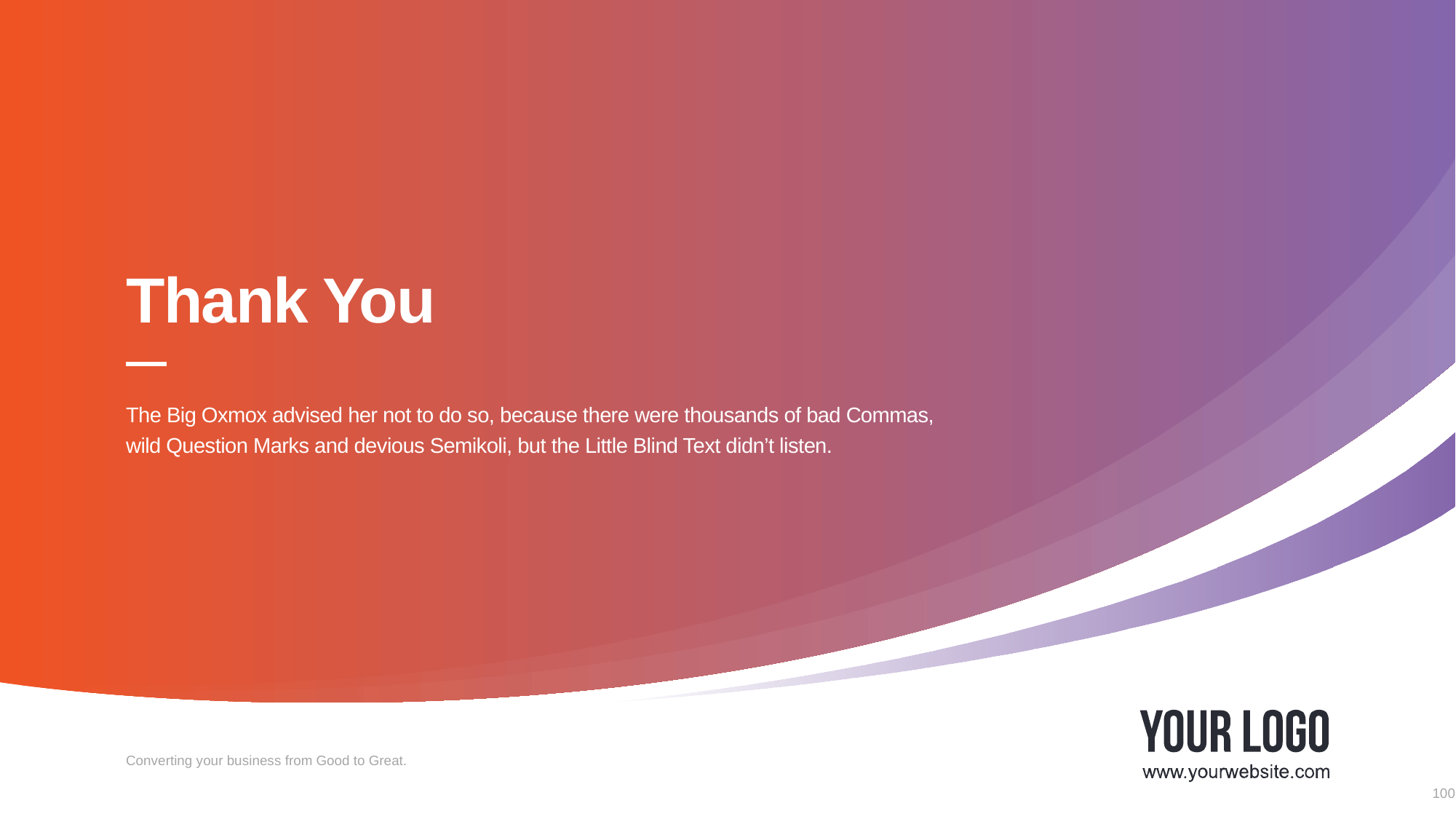

# Thank You
The Big Oxmox advised her not to do so, because there were thousands of bad Commas,
wild Question Marks and devious Semikoli, but the Little Blind Text didn’t listen.
Converting your business from Good to Great.
100